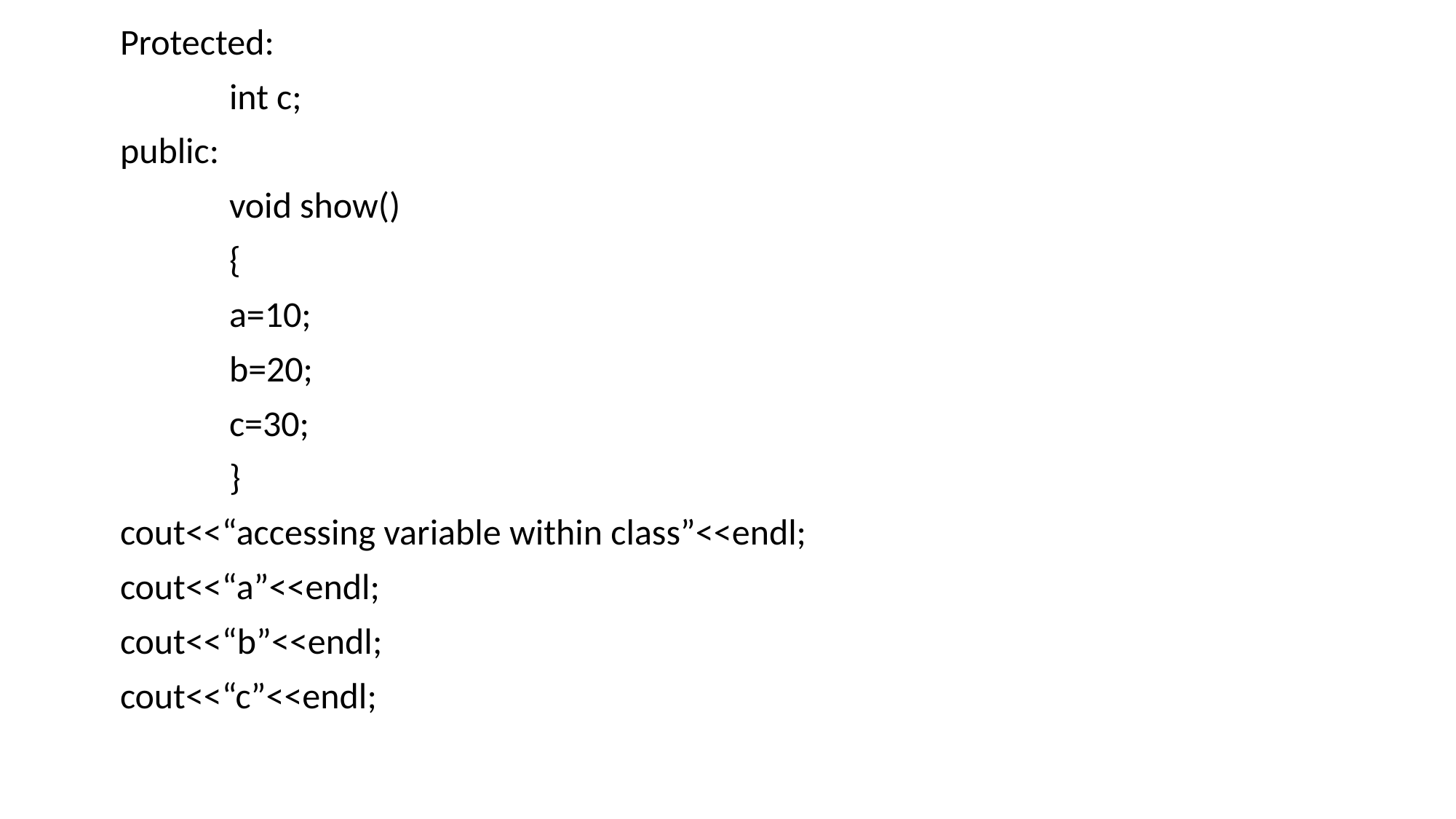

Protected:
		int c;
	public:
		void show()
		{
		a=10;
		b=20;
		c=30;
		}
	cout<<“accessing variable within class”<<endl;
	cout<<“a”<<endl;
	cout<<“b”<<endl;
	cout<<“c”<<endl;